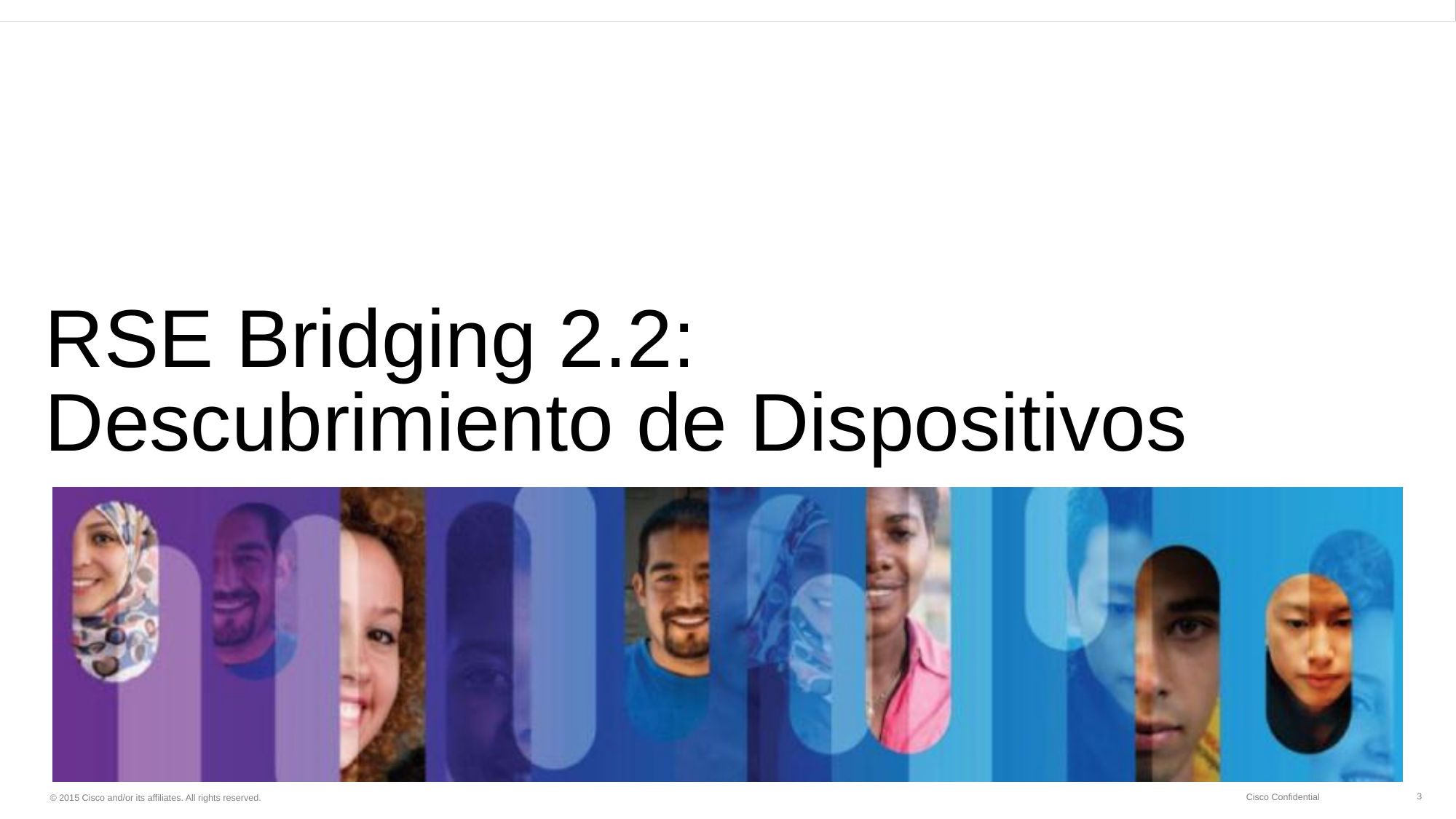

# RSE Bridging 2.2: Descubrimiento de Dispositivos